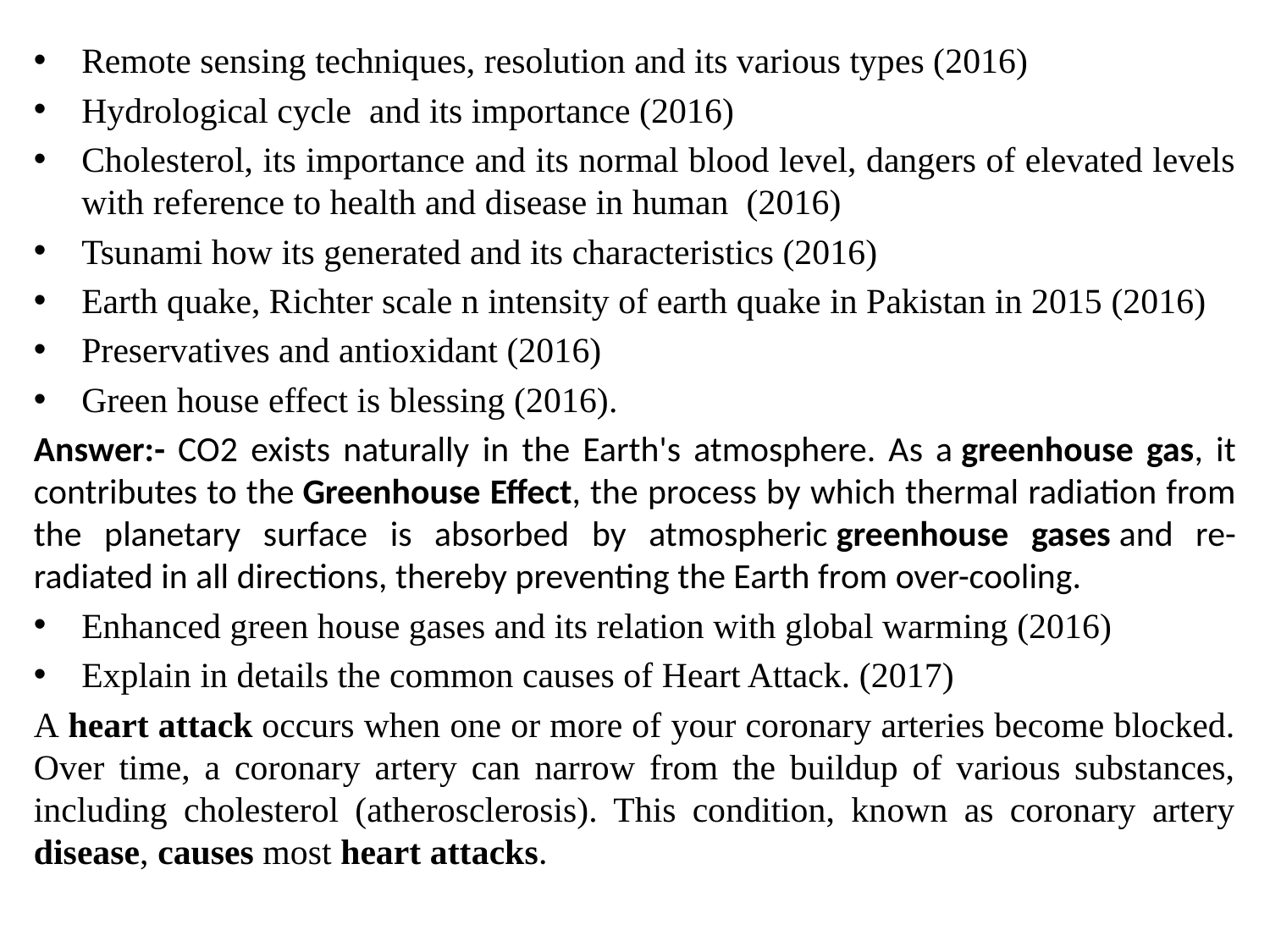

#
Remote sensing techniques, resolution and its various types (2016)
Hydrological cycle  and its importance (2016)
Cholesterol, its importance and its normal blood level, dangers of elevated levels with reference to health and disease in human  (2016)
Tsunami how its generated and its characteristics (2016)
Earth quake, Richter scale n intensity of earth quake in Pakistan in 2015 (2016)
Preservatives and antioxidant (2016)
Green house effect is blessing (2016).
Answer:- CO2 exists naturally in the Earth's atmosphere. As a greenhouse gas, it contributes to the Greenhouse Effect, the process by which thermal radiation from the planetary surface is absorbed by atmospheric greenhouse gases and re-radiated in all directions, thereby preventing the Earth from over-cooling.
Enhanced green house gases and its relation with global warming (2016)
Explain in details the common causes of Heart Attack. (2017)
A heart attack occurs when one or more of your coronary arteries become blocked. Over time, a coronary artery can narrow from the buildup of various substances, including cholesterol (atherosclerosis). This condition, known as coronary artery disease, causes most heart attacks.